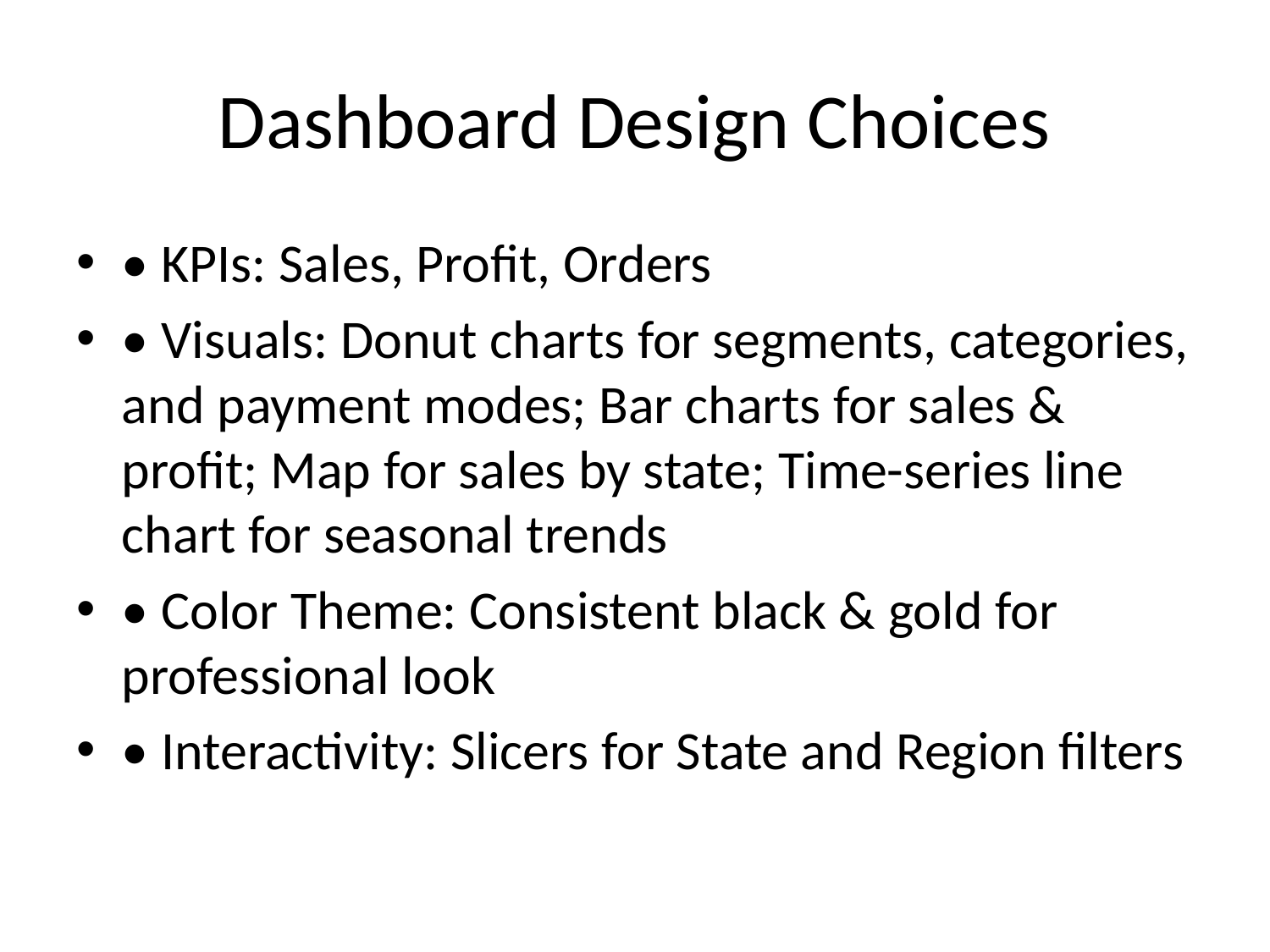

# Dashboard Design Choices
• KPIs: Sales, Profit, Orders
• Visuals: Donut charts for segments, categories, and payment modes; Bar charts for sales & profit; Map for sales by state; Time-series line chart for seasonal trends
• Color Theme: Consistent black & gold for professional look
• Interactivity: Slicers for State and Region filters